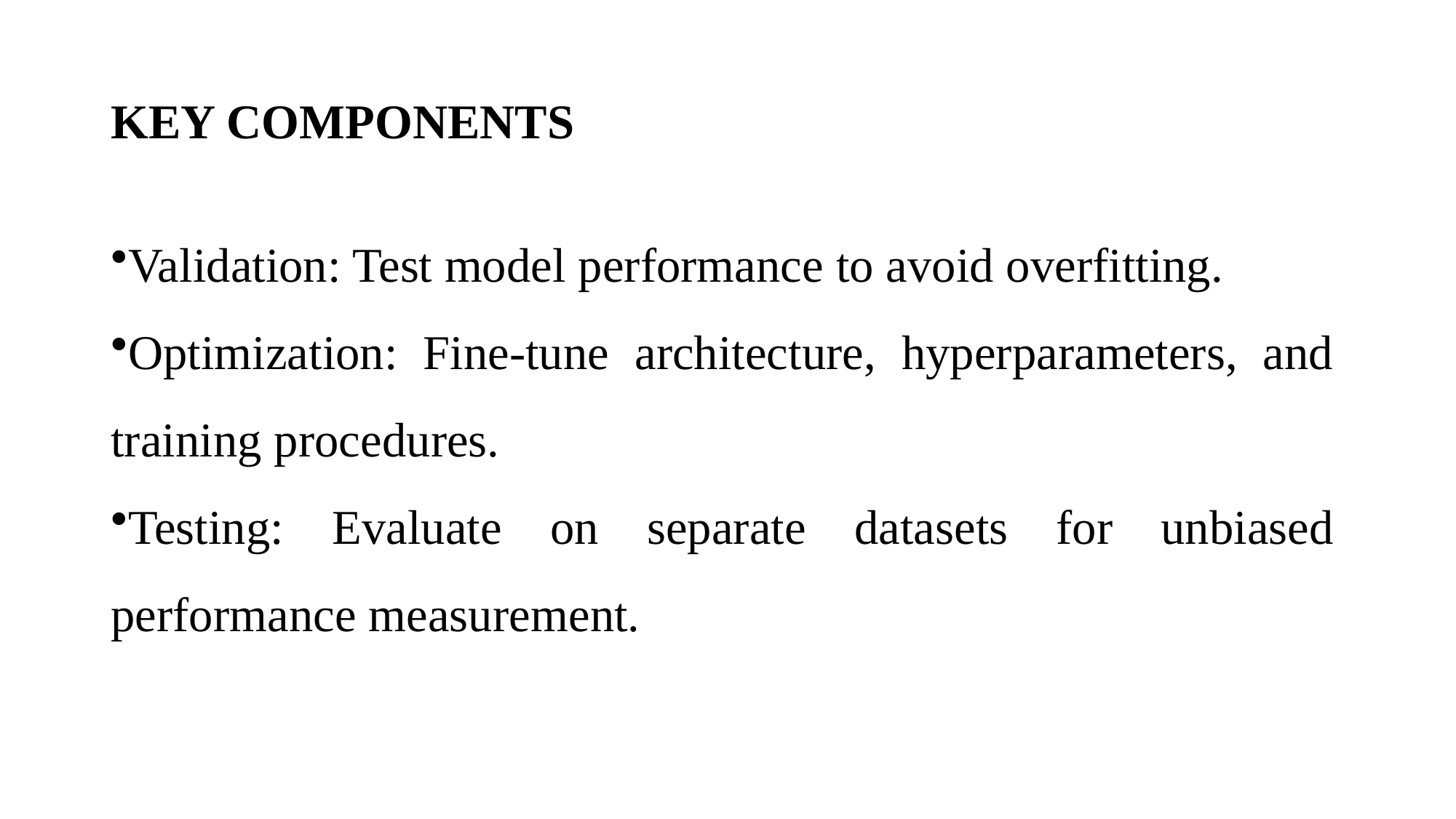

# KEY COMPONENTS
Validation: Test model performance to avoid overfitting.
Optimization: Fine-tune architecture, hyperparameters, and training procedures.
Testing: Evaluate on separate datasets for unbiased performance measurement.